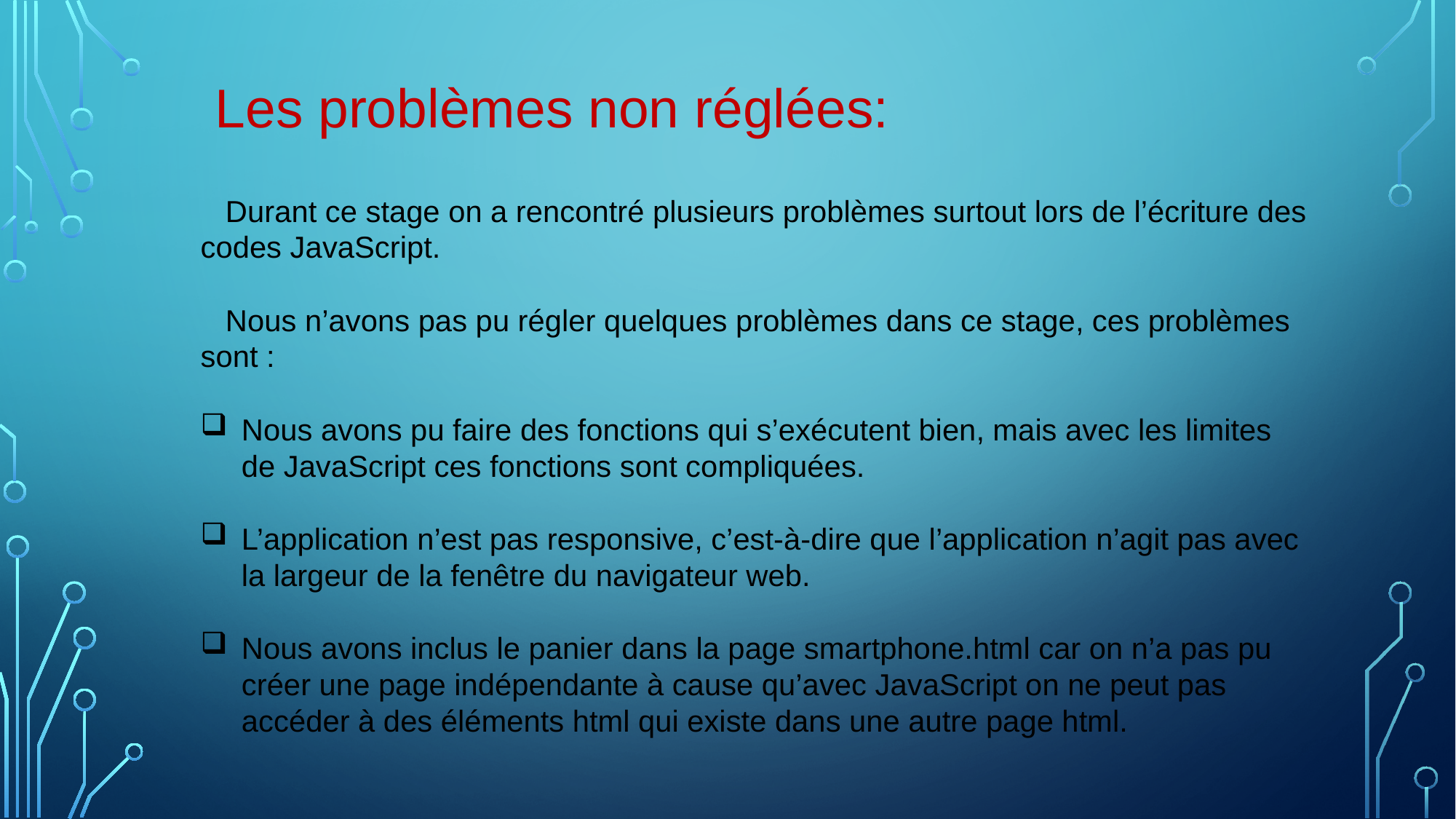

Les problèmes non réglées:
   Durant ce stage on a rencontré plusieurs problèmes surtout lors de l’écriture des codes JavaScript.

   Nous n’avons pas pu régler quelques problèmes dans ce stage, ces problèmes sont :

Nous avons pu faire des fonctions qui s’exécutent bien, mais avec les limites de JavaScript ces fonctions sont compliquées.

L’application n’est pas responsive, c’est-à-dire que l’application n’agit pas avec la largeur de la fenêtre du navigateur web.

Nous avons inclus le panier dans la page smartphone.html car on n’a pas pu créer une page indépendante à cause qu’avec JavaScript on ne peut pas accéder à des éléments html qui existe dans une autre page html.